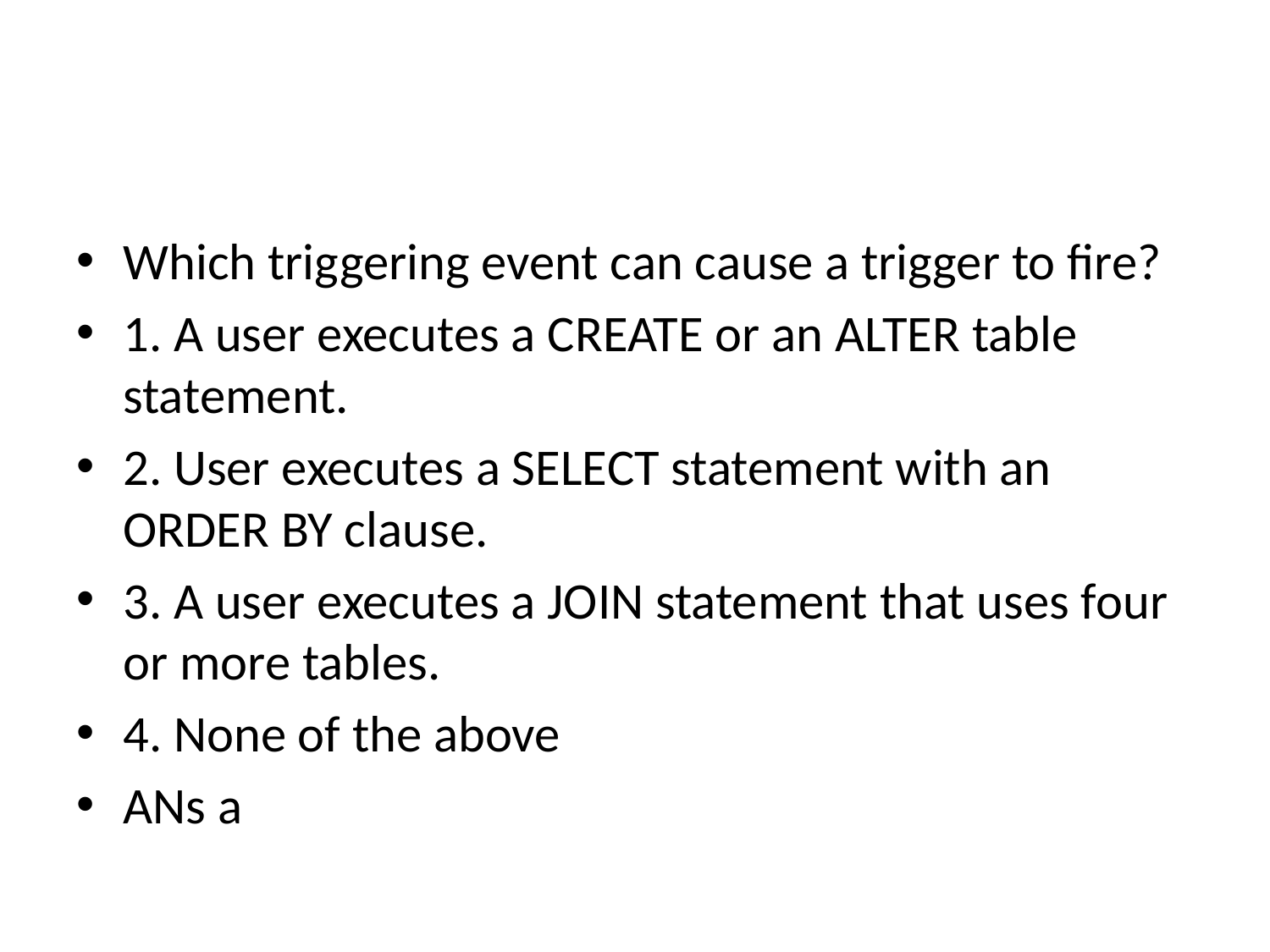

#
Which triggering event can cause a trigger to fire?
1. A user executes a CREATE or an ALTER table statement.
2. User executes a SELECT statement with an ORDER BY clause.
3. A user executes a JOIN statement that uses four or more tables.
4. None of the above
ANs a